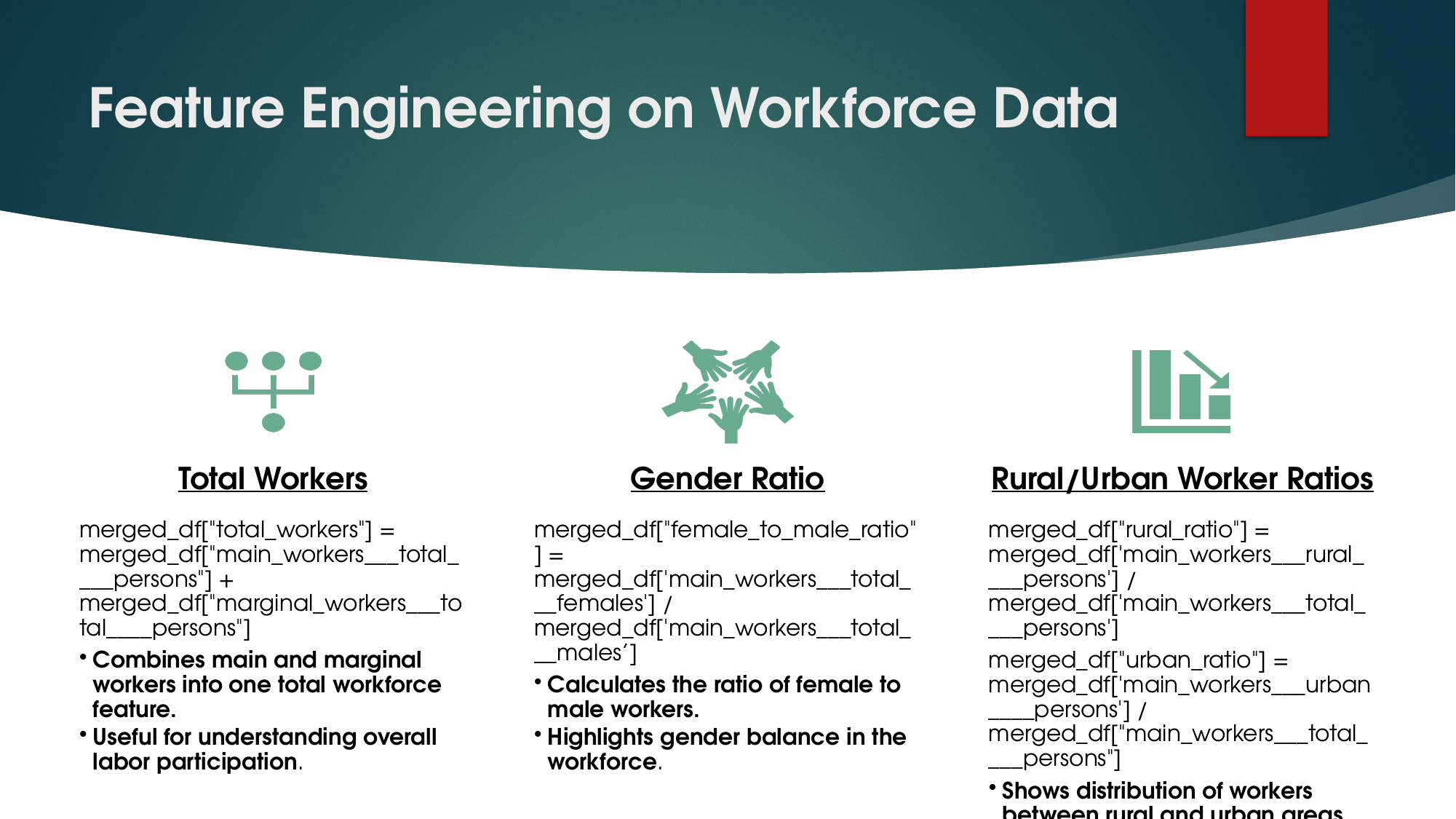

# Feature Engineering on Workforce Data

Total Workers
merged_df["total_workers"] = merged_df["main_workers___total____persons"] + merged_df["marginal_workers___total____persons"]
Combines main and marginal workers into one total workforce feature.
Useful for understanding overall labor participation.
Gender Ratio
merged_df["female_to_male_ratio"] = merged_df['main_workers___total___females'] / merged_df['main_workers___total___males’]
Calculates the ratio of female to male workers.
Highlights gender balance in the workforce.
Rural/Urban Worker Ratios
merged_df["rural_ratio"] = merged_df['main_workers___rural____persons'] / merged_df['main_workers___total____persons']
merged_df["urban_ratio"] = merged_df['main_workers___urban____persons'] / merged_df["main_workers___total____persons"]
Shows distribution of workers between rural and urban areas.
Helps in analyzing workforce geography and infrastructure needs.